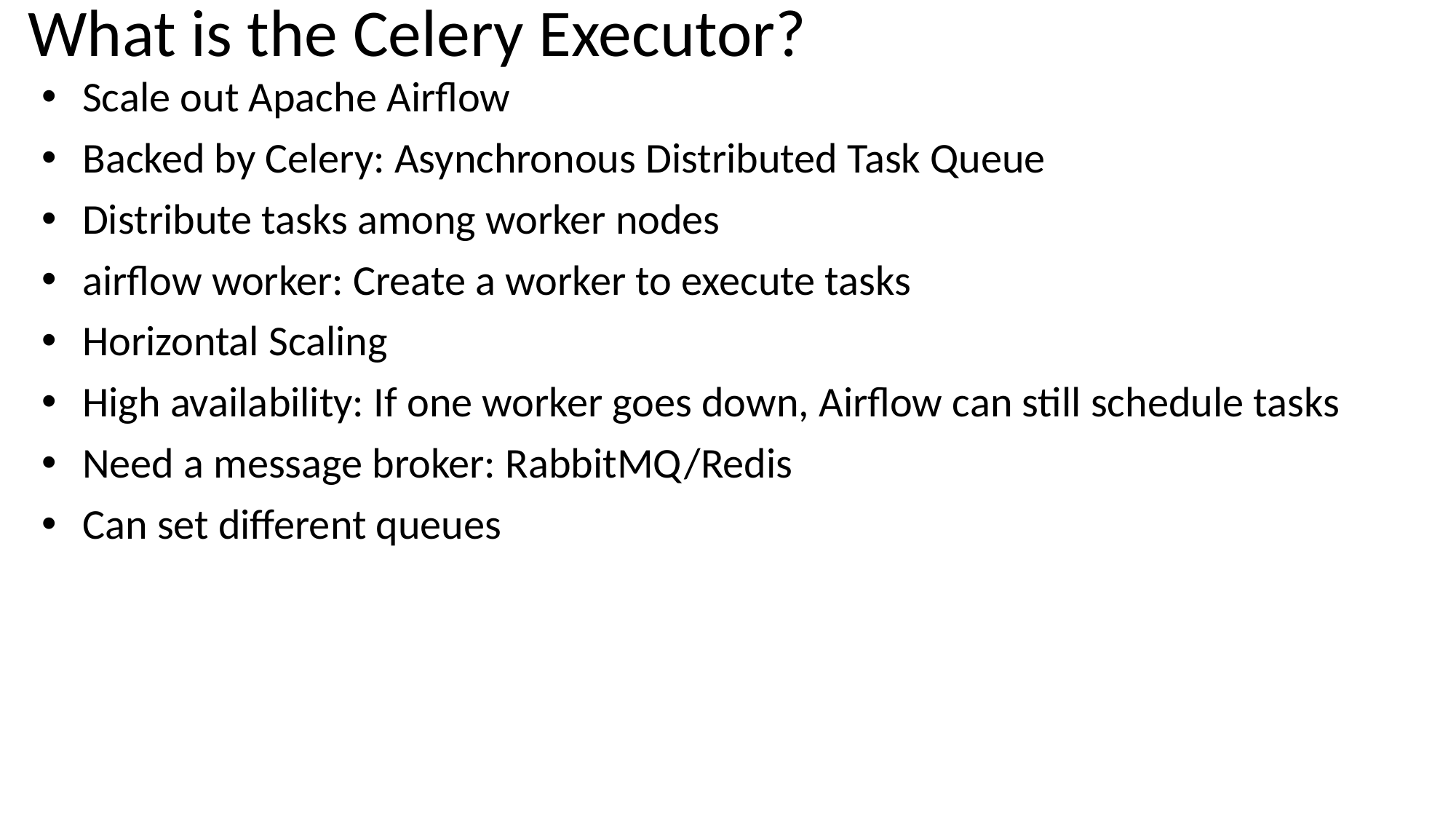

# What is the Celery Executor?
Scale out Apache Airflow
Backed by Celery: Asynchronous Distributed Task Queue
Distribute tasks among worker nodes
airflow worker: Create a worker to execute tasks
Horizontal Scaling
High availability: If one worker goes down, Airflow can still schedule tasks
Need a message broker: RabbitMQ/Redis
Can set different queues